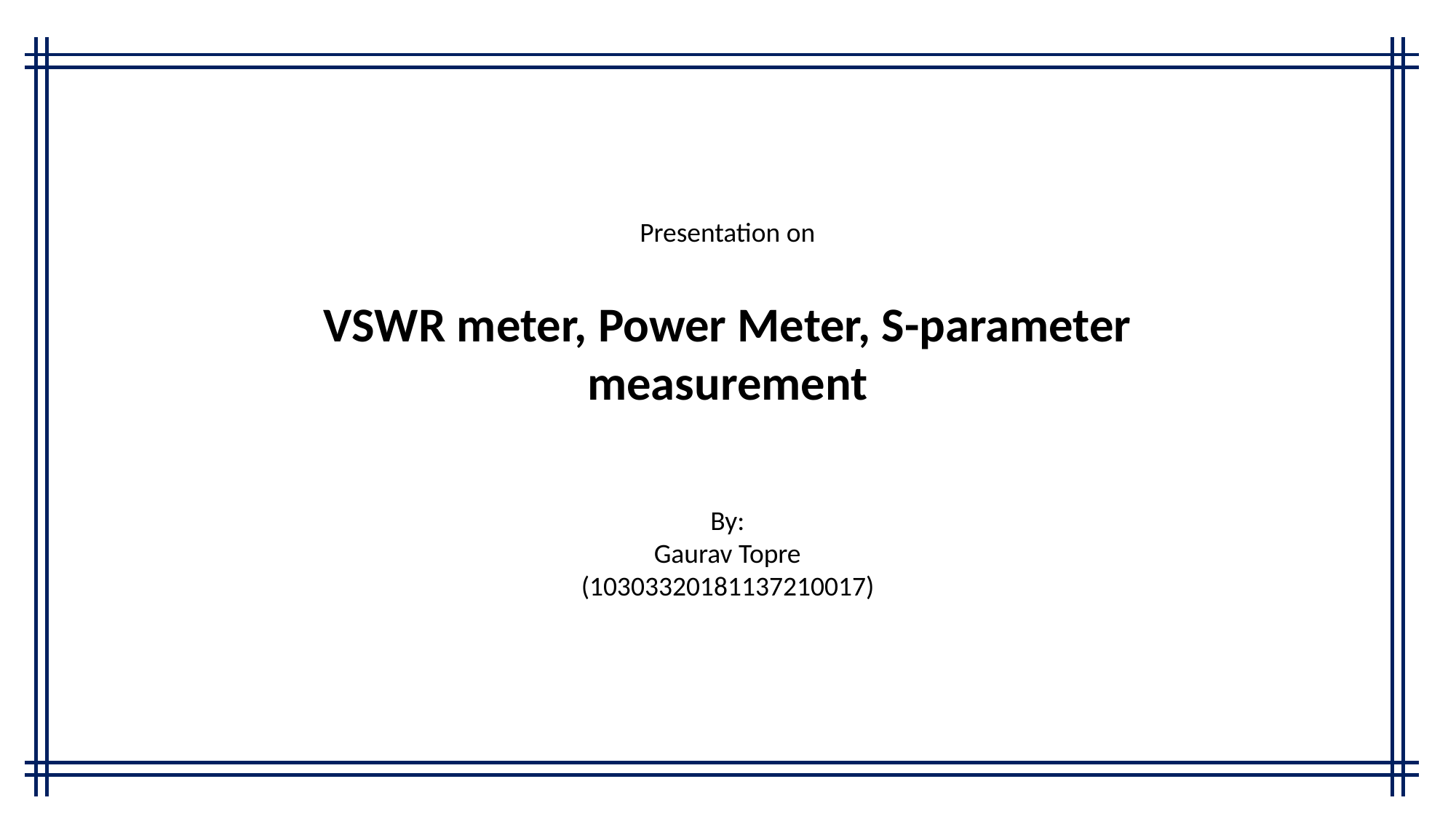

Presentation on
VSWR meter, Power Meter, S-parameter measurement
By:
Gaurav Topre
(10303320181137210017)